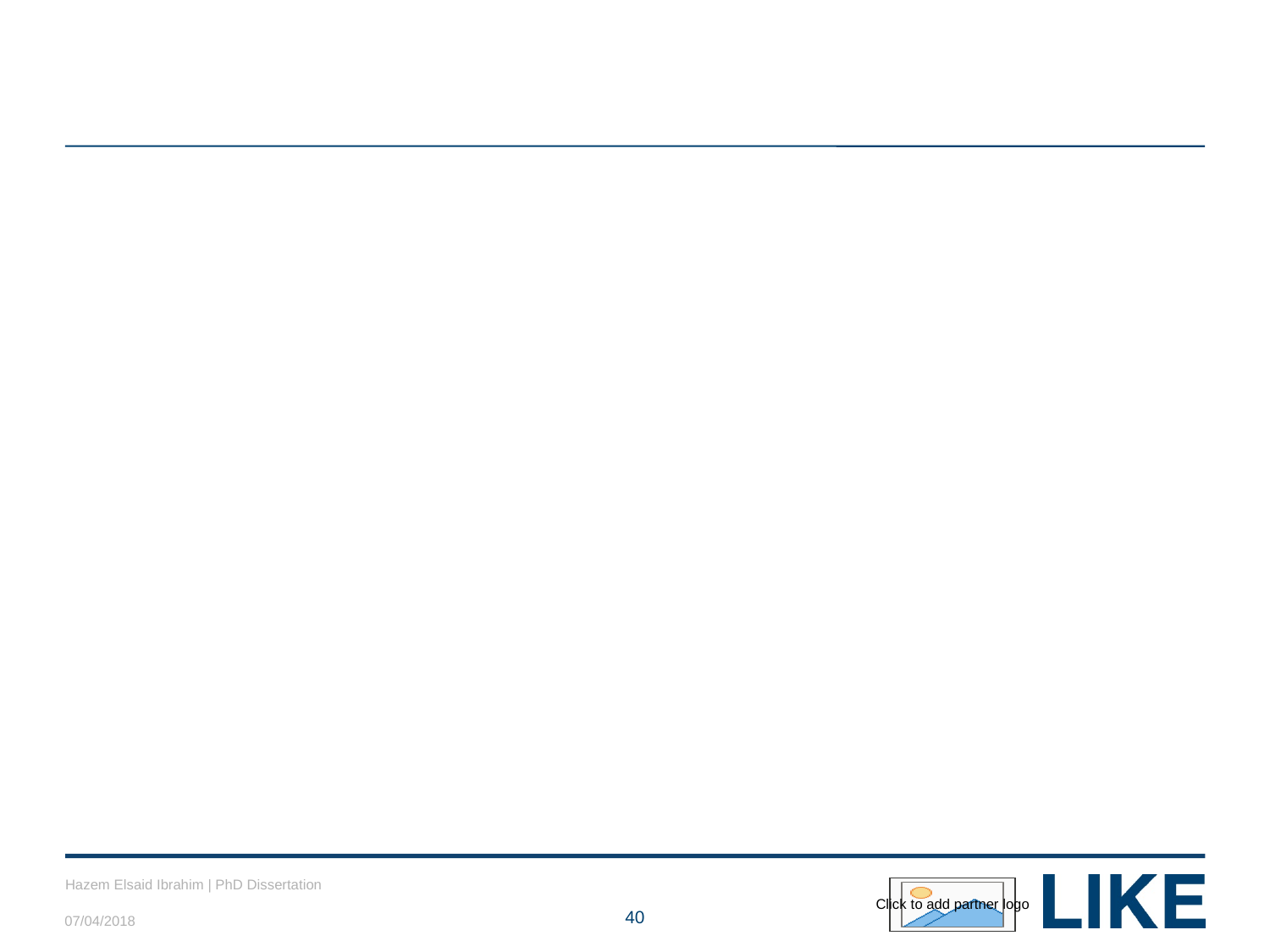

#

Hazem Elsaid Ibrahim | PhD Dissertation
07/04/2018